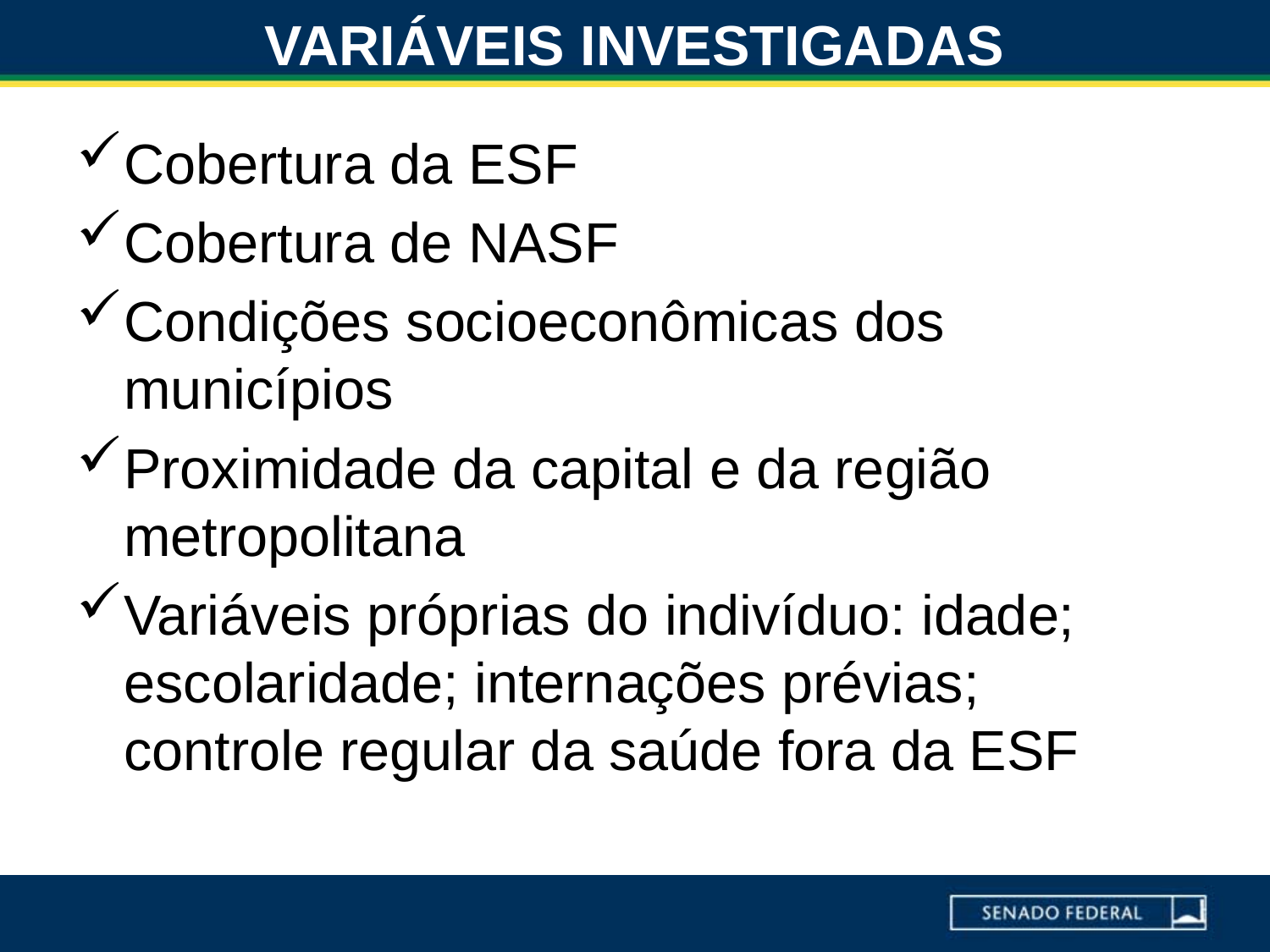

# VARIÁVEIS INVESTIGADAS
Cobertura da ESF
Cobertura de NASF
Condições socioeconômicas dos municípios
Proximidade da capital e da região metropolitana
Variáveis próprias do indivíduo: idade; escolaridade; internações prévias; controle regular da saúde fora da ESF